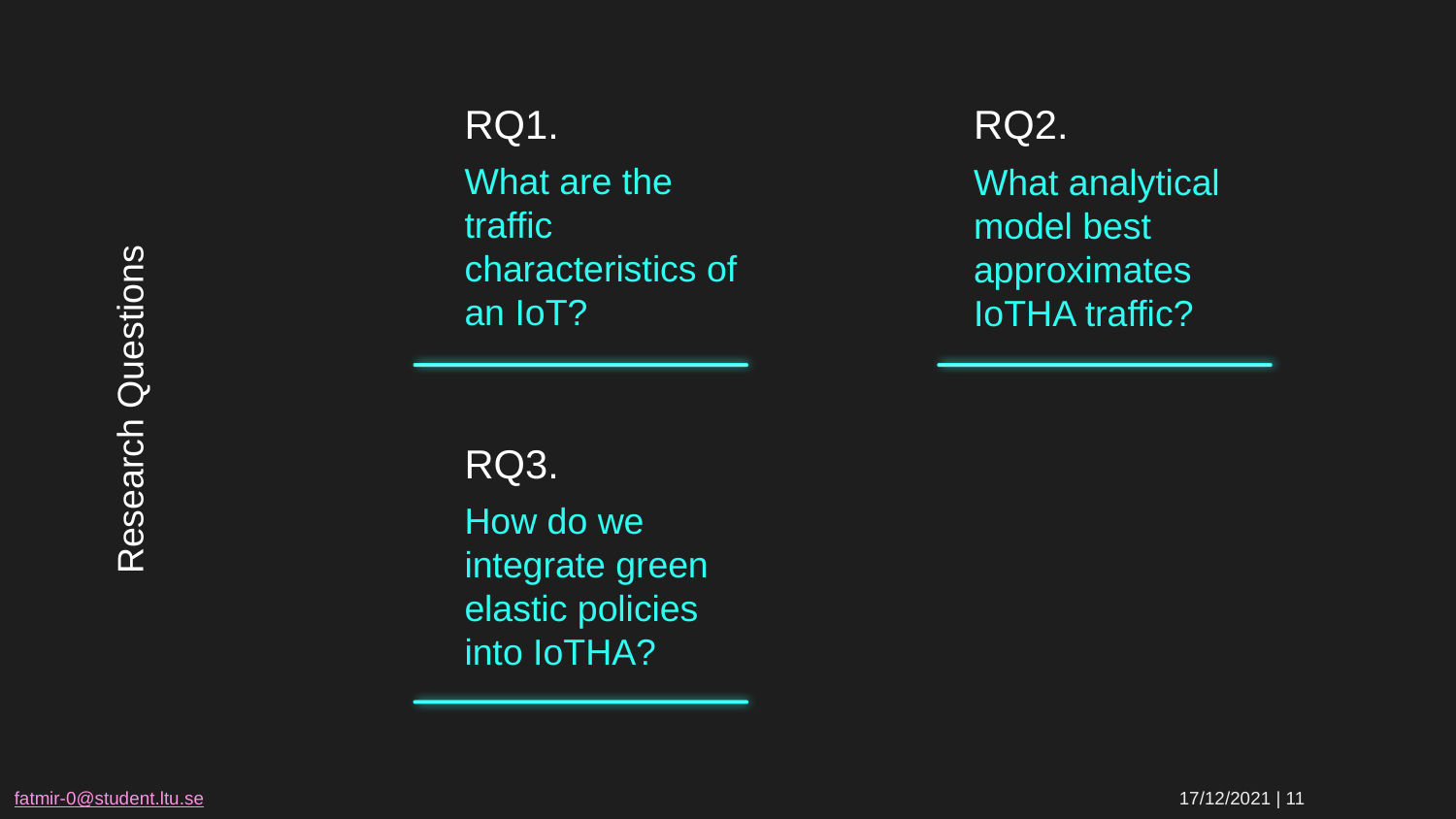

RQ2.
# RQ1.
What are the traffic characteristics of an IoT?

What analytical model best approximates IoTHA traffic?
Research Questions

RQ3.
How do we integrate green elastic policies into IoTHA?

fatmir-0@student.ltu.se							17/12/2021 | 11